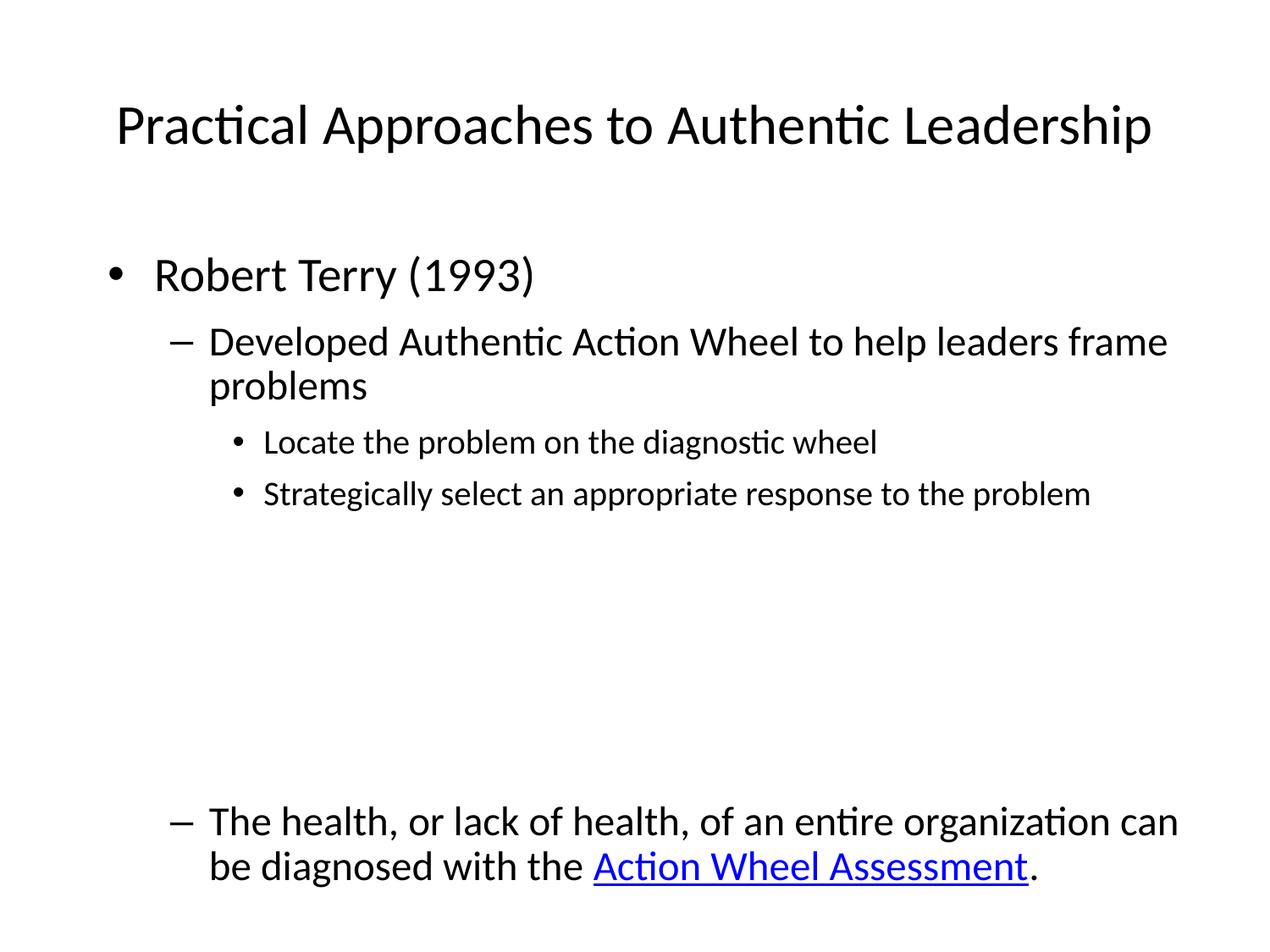

# Practical Approaches to Authentic Leadership
Robert Terry (1993)
Developed Authentic Action Wheel to help leaders frame problems
Locate the problem on the diagnostic wheel
Strategically select an appropriate response to the problem

The health, or lack of health, of an entire organization can be diagnosed with the Action Wheel Assessment.